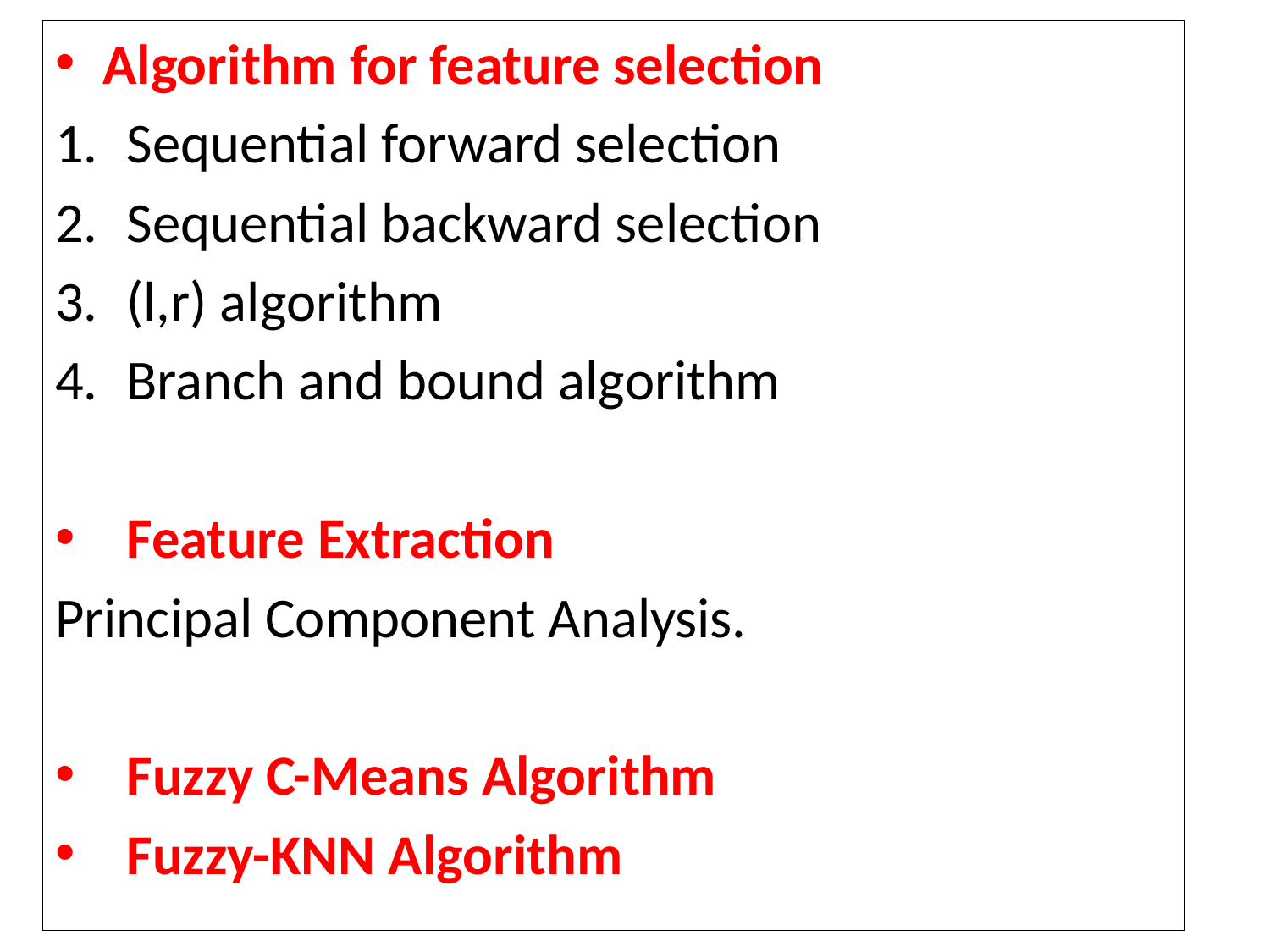

Algorithm for feature selection
Sequential forward selection
Sequential backward selection
(l,r) algorithm
Branch and bound algorithm

Feature Extraction
Principal Component Analysis.

Fuzzy C-Means Algorithm
Fuzzy-KNN Algorithm